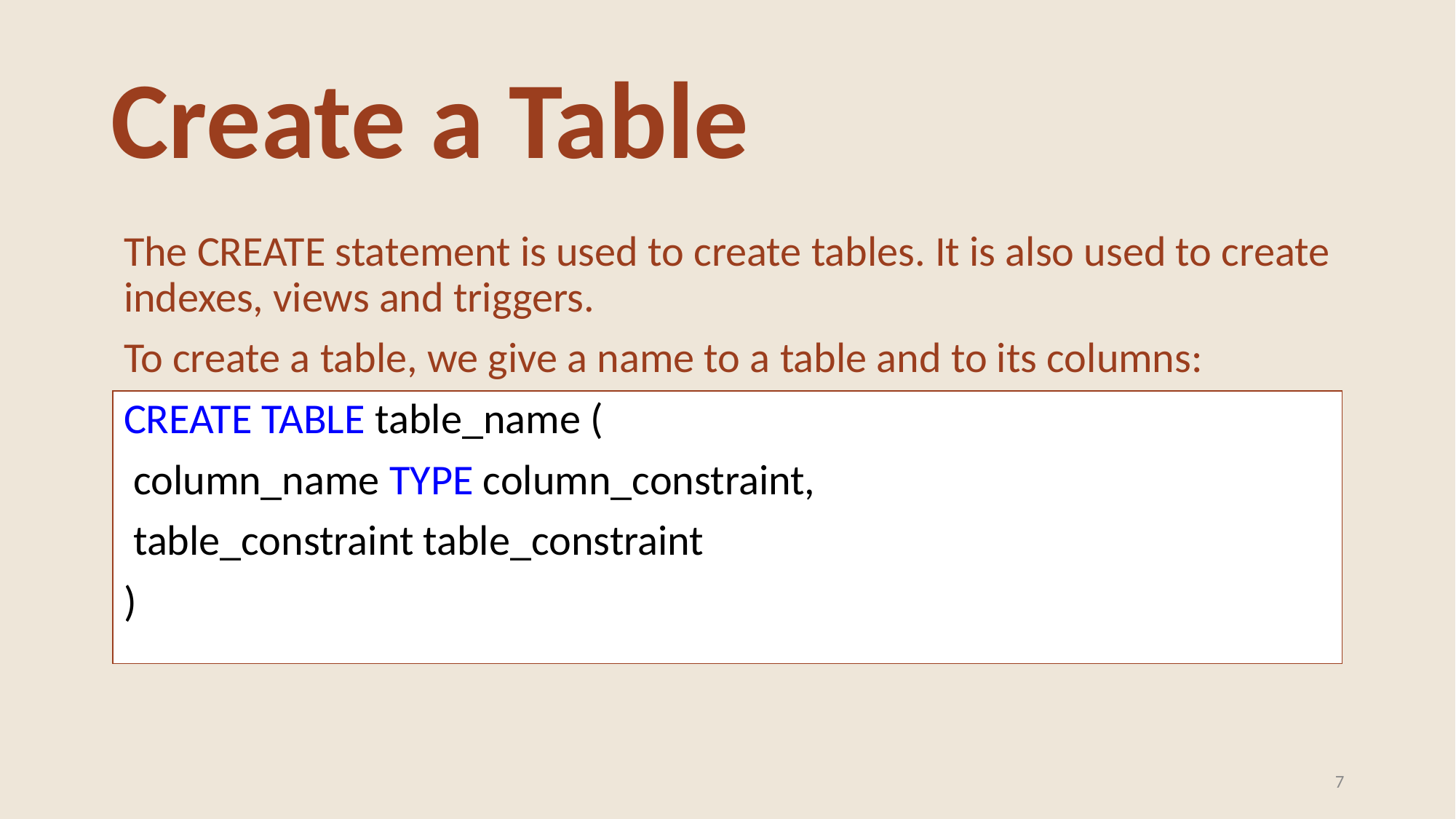

# Create a Table
The CREATE statement is used to create tables. It is also used to create indexes, views and triggers.
To create a table, we give a name to a table and to its columns:
CREATE TABLE table_name (
 column_name TYPE column_constraint,
 table_constraint table_constraint
)

7